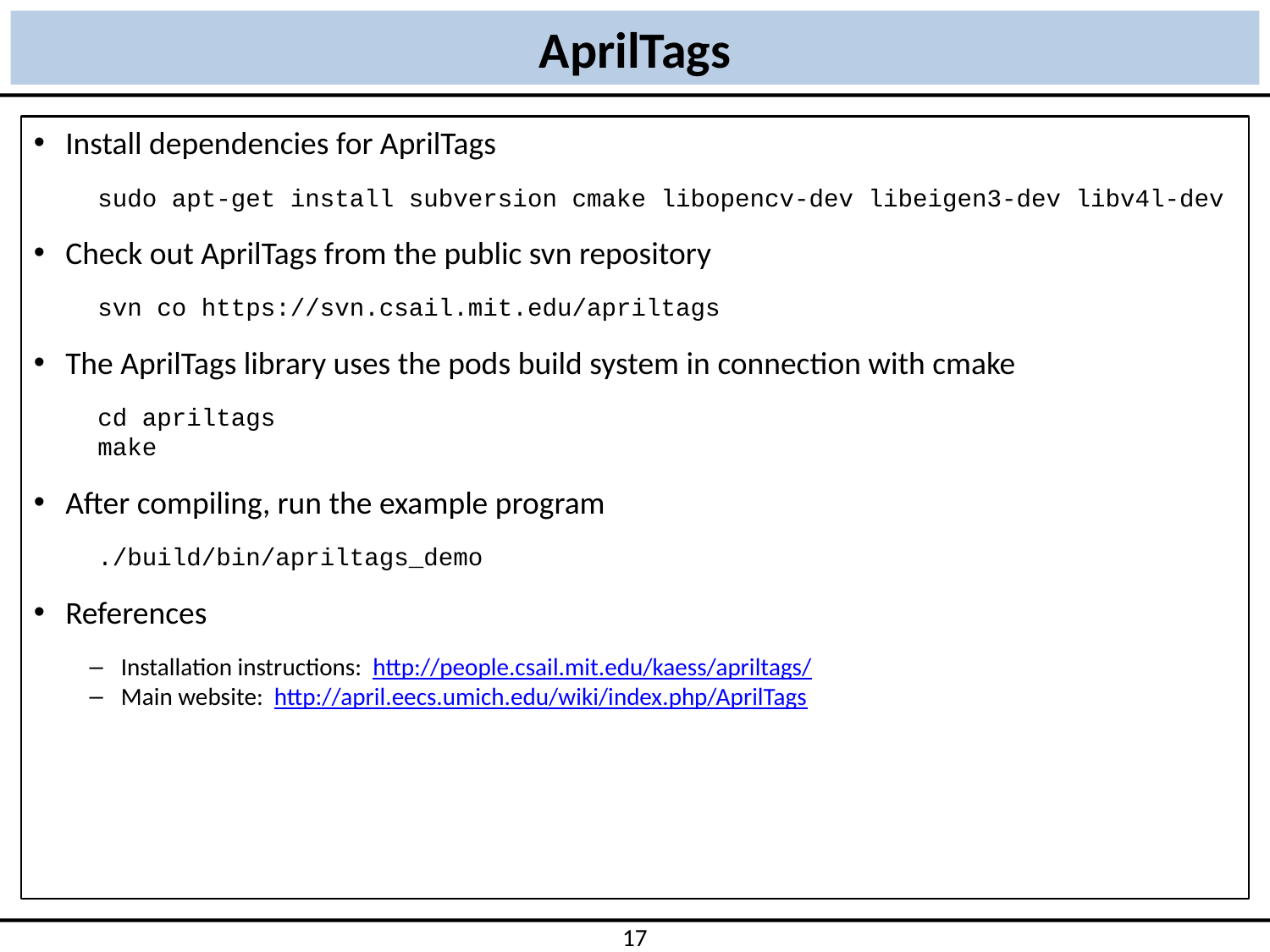

# AprilTags
Install dependencies for AprilTags
sudo apt-get install subversion cmake libopencv-dev libeigen3-dev libv4l-dev
Check out AprilTags from the public svn repository
svn co https://svn.csail.mit.edu/apriltags
The AprilTags library uses the pods build system in connection with cmake
cd apriltags
make
After compiling, run the example program
./build/bin/apriltags_demo
References
Installation instructions:  http://people.csail.mit.edu/kaess/apriltags/
Main website:  http://april.eecs.umich.edu/wiki/index.php/AprilTags